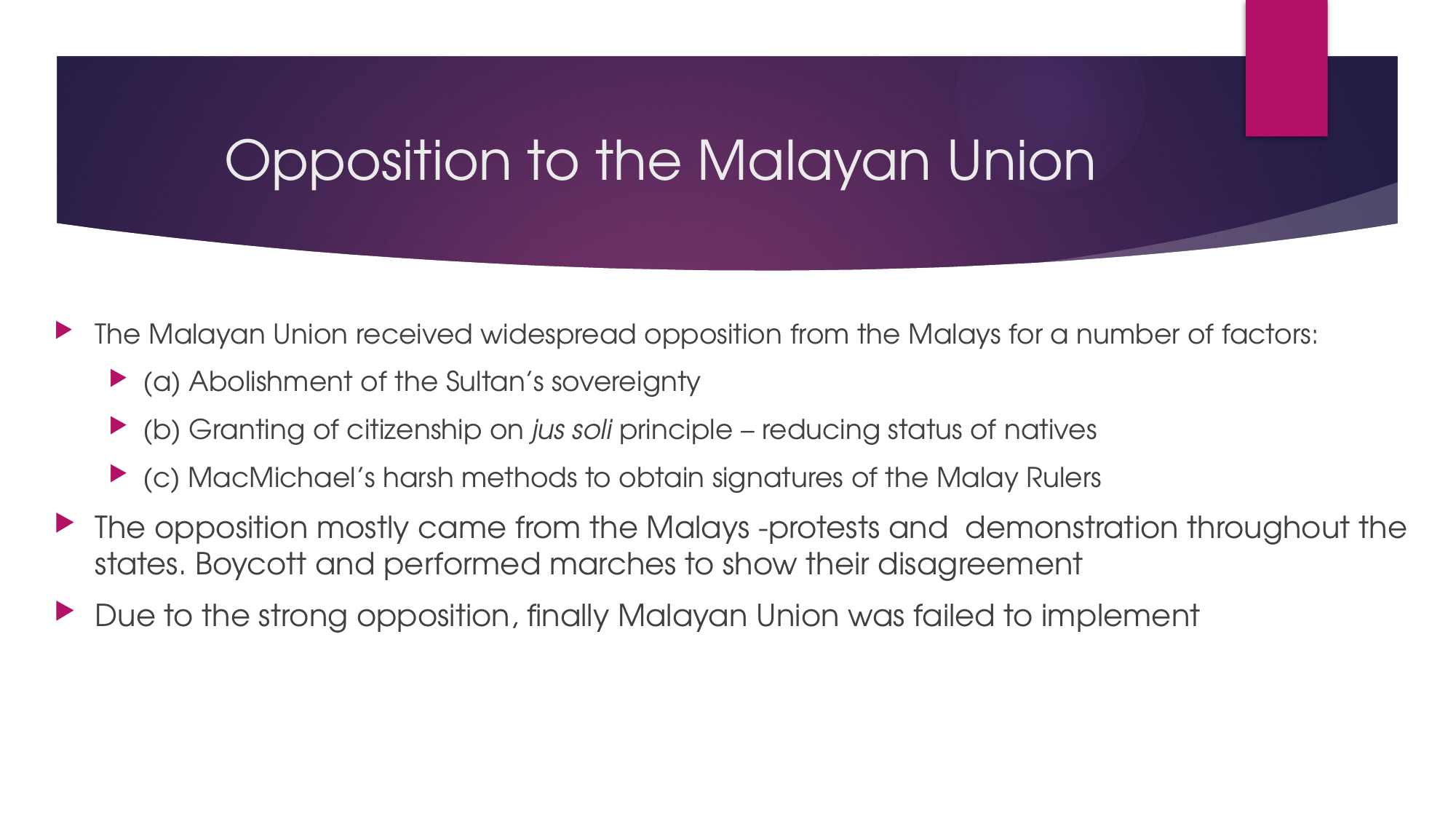

# Opposition to the Malayan Union
The Malayan Union received widespread opposition from the Malays for a number of factors:
(a) Abolishment of the Sultan’s sovereignty
(b) Granting of citizenship on jus soli principle – reducing status of natives
(c) MacMichael’s harsh methods to obtain signatures of the Malay Rulers
The opposition mostly came from the Malays -protests and  demonstration throughout the states. Boycott and performed marches to show their disagreement
Due to the strong opposition, finally Malayan Union was failed to implement